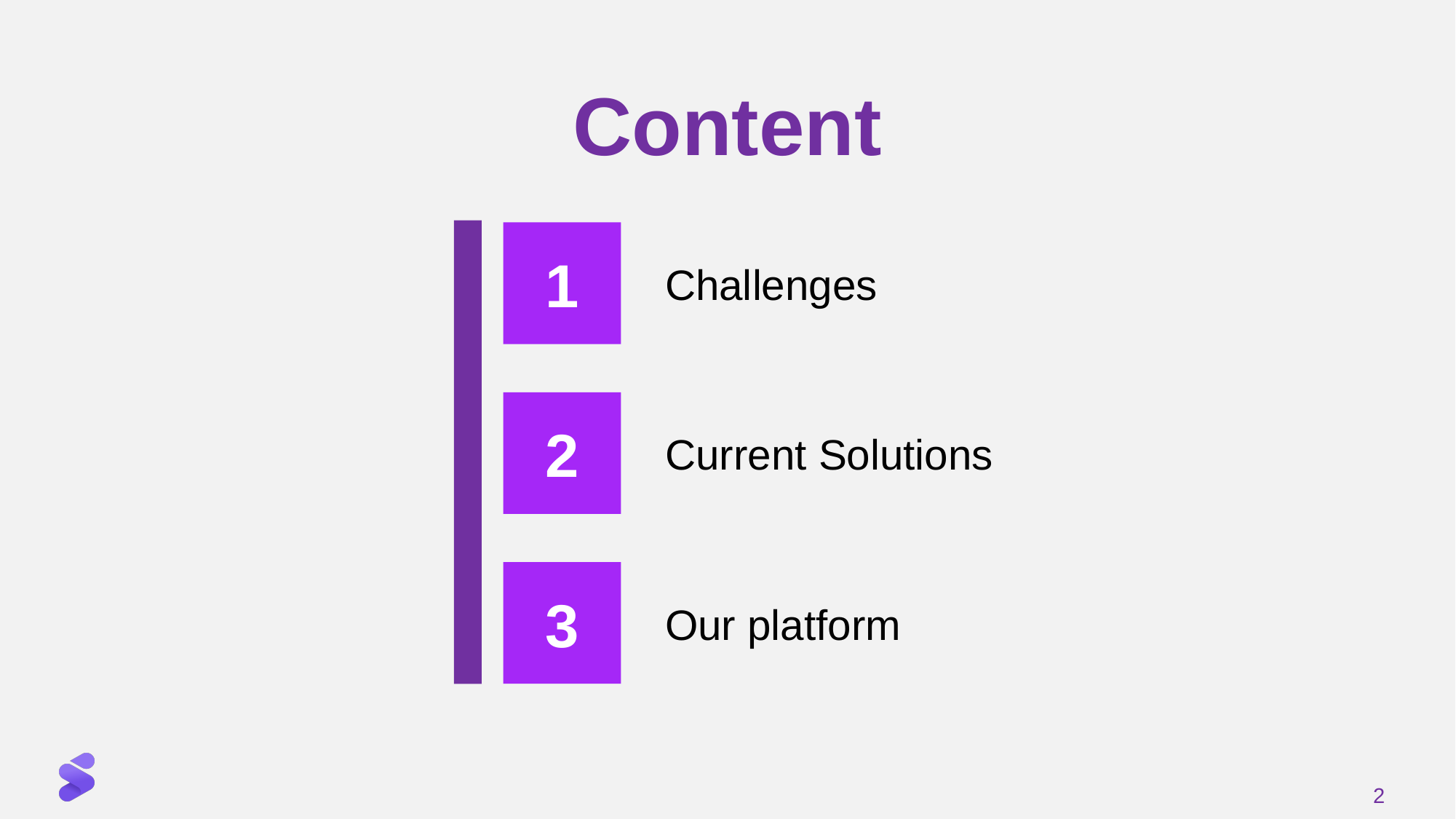

# Content

1
Challenges
2
Current Solutions
3
Our platform
2